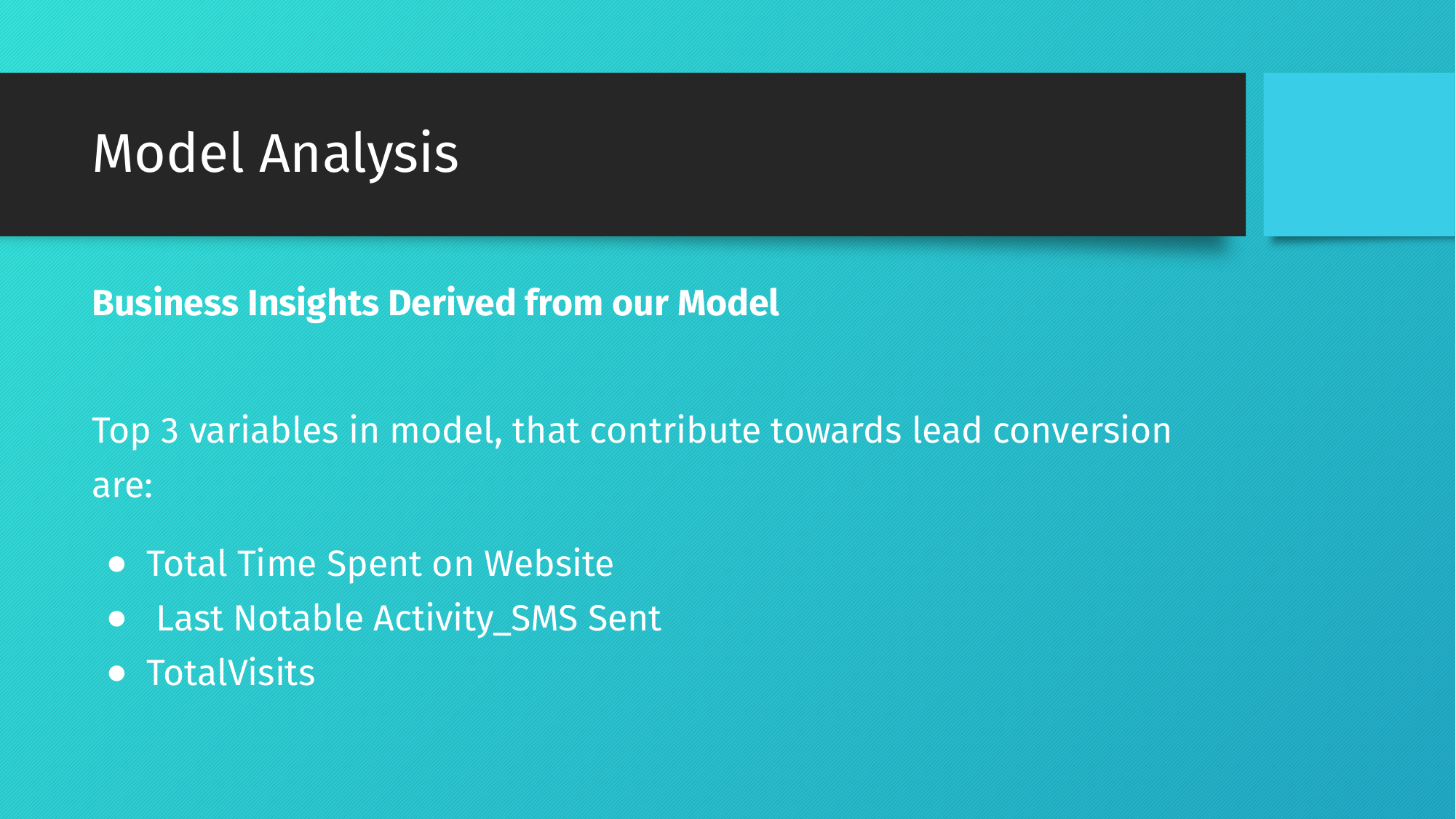

# Model Analysis
Business Insights Derived from our Model

Top 3 variables in model, that contribute towards lead conversion are:
Total Time Spent on Website
 Last Notable Activity_SMS Sent
TotalVisits